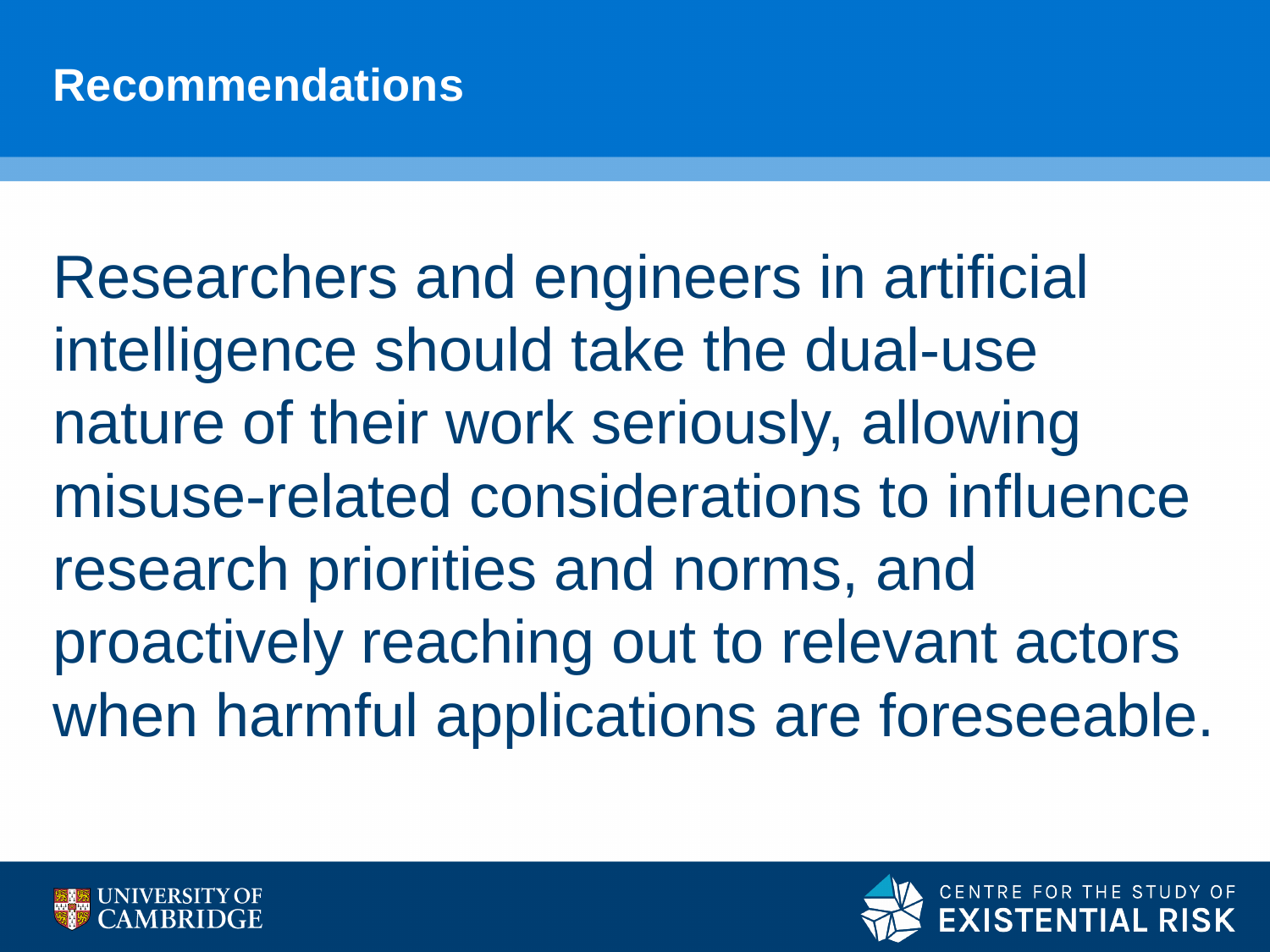

# Recommendations
Researchers and engineers in artificial intelligence should take the dual-use nature of their work seriously, allowing misuse-related considerations to influence research priorities and norms, and proactively reaching out to relevant actors when harmful applications are foreseeable.